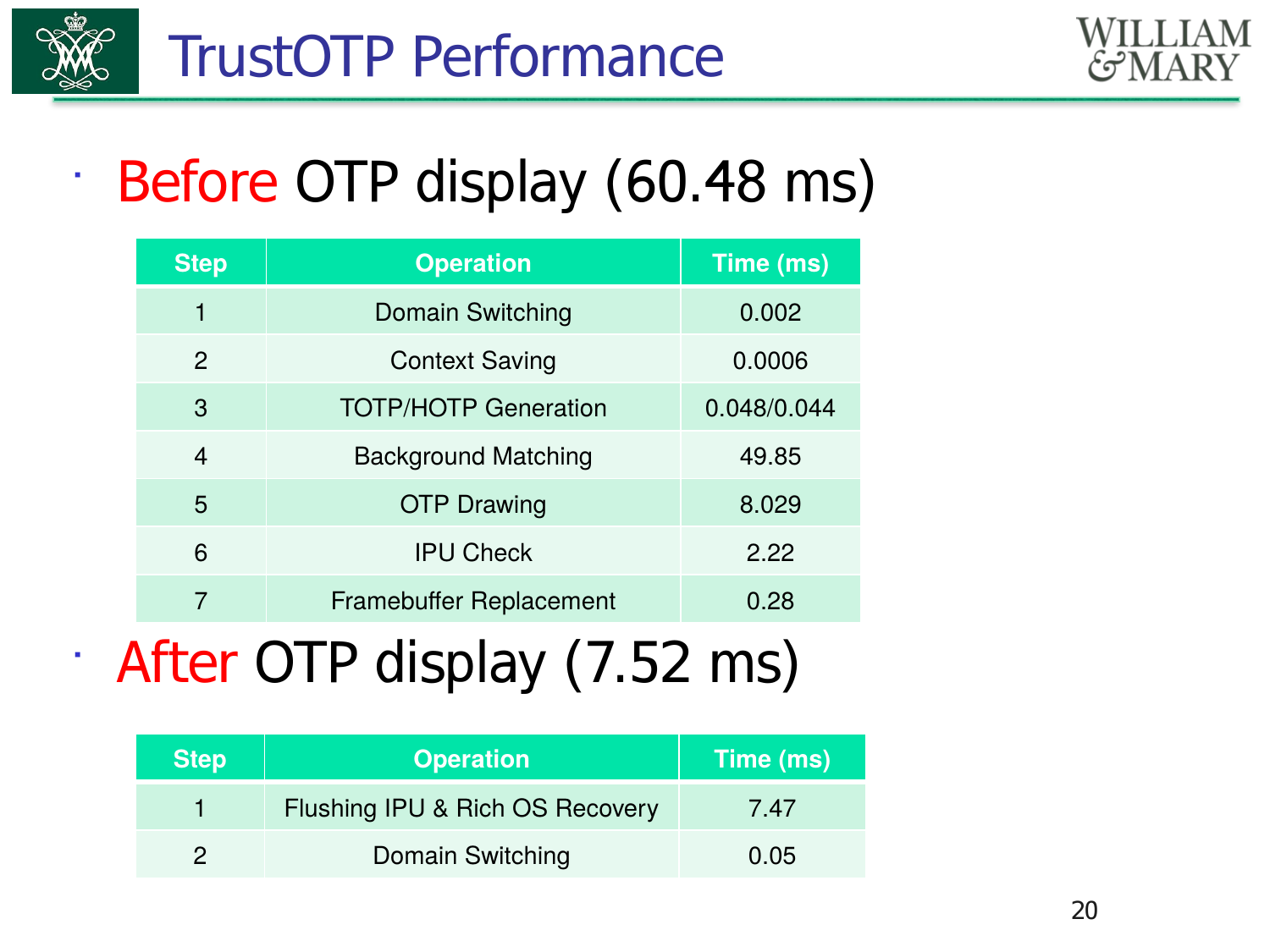

# TrustOTP Performance
Before OTP display (60.48 ms)

After OTP display (7.52 ms)

| Step | Operation | Time (ms) |
| --- | --- | --- |
| 1 | Domain Switching | 0.002 |
| 2 | Context Saving | 0.0006 |
| 3 | TOTP/HOTP Generation | 0.048/0.044 |
| 4 | Background Matching | 49.85 |
| 5 | OTP Drawing | 8.029 |
| 6 | IPU Check | 2.22 |
| 7 | Framebuffer Replacement | 0.28 |
| Step | Operation | Time (ms) |
| --- | --- | --- |
| 1 | Flushing IPU & Rich OS Recovery | 7.47 |
| 2 | Domain Switching | 0.05 |
20